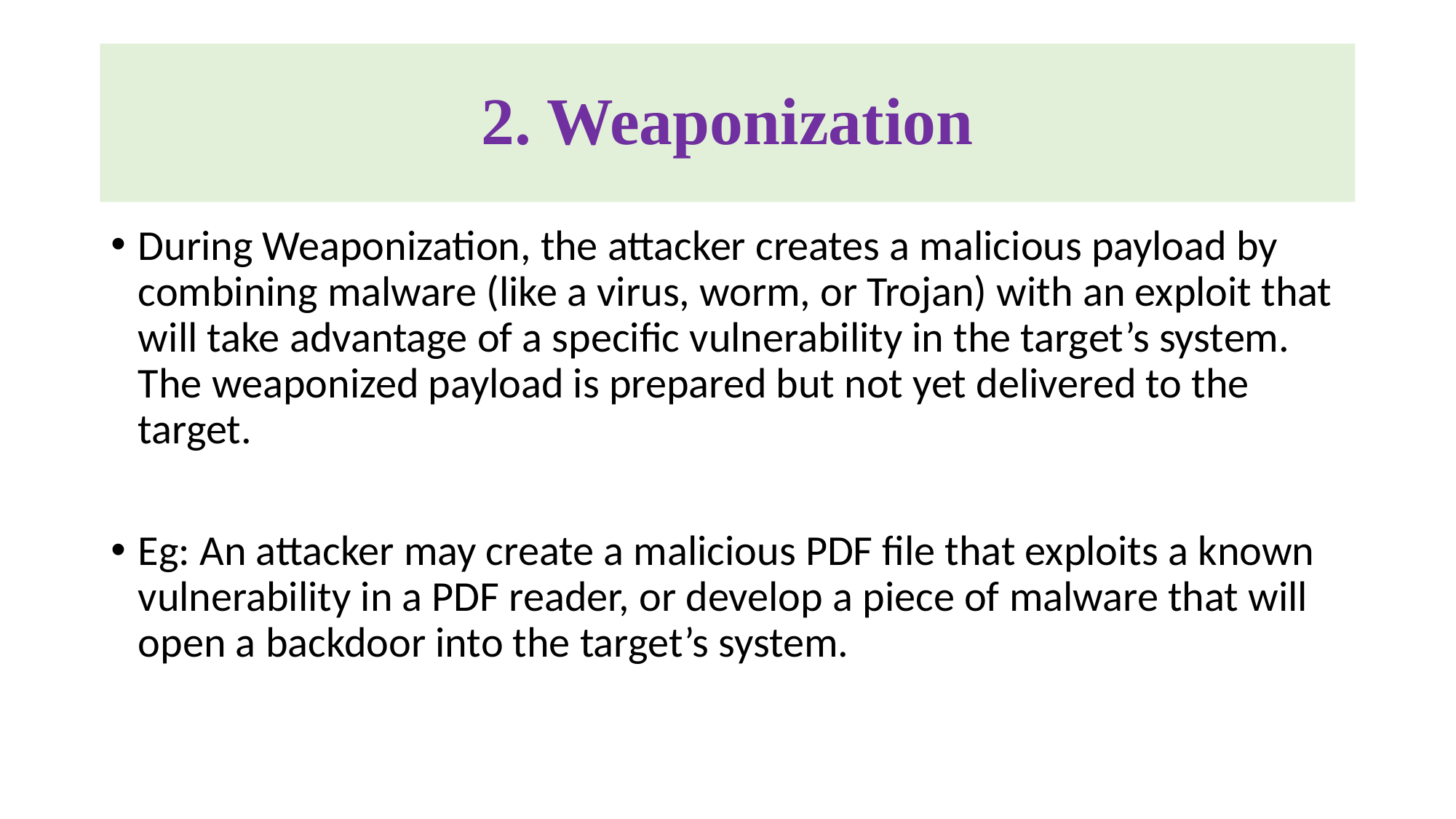

# 2. Weaponization
During Weaponization, the attacker creates a malicious payload by combining malware (like a virus, worm, or Trojan) with an exploit that will take advantage of a specific vulnerability in the target’s system. The weaponized payload is prepared but not yet delivered to the target.

Eg: An attacker may create a malicious PDF file that exploits a known vulnerability in a PDF reader, or develop a piece of malware that will open a backdoor into the target’s system.